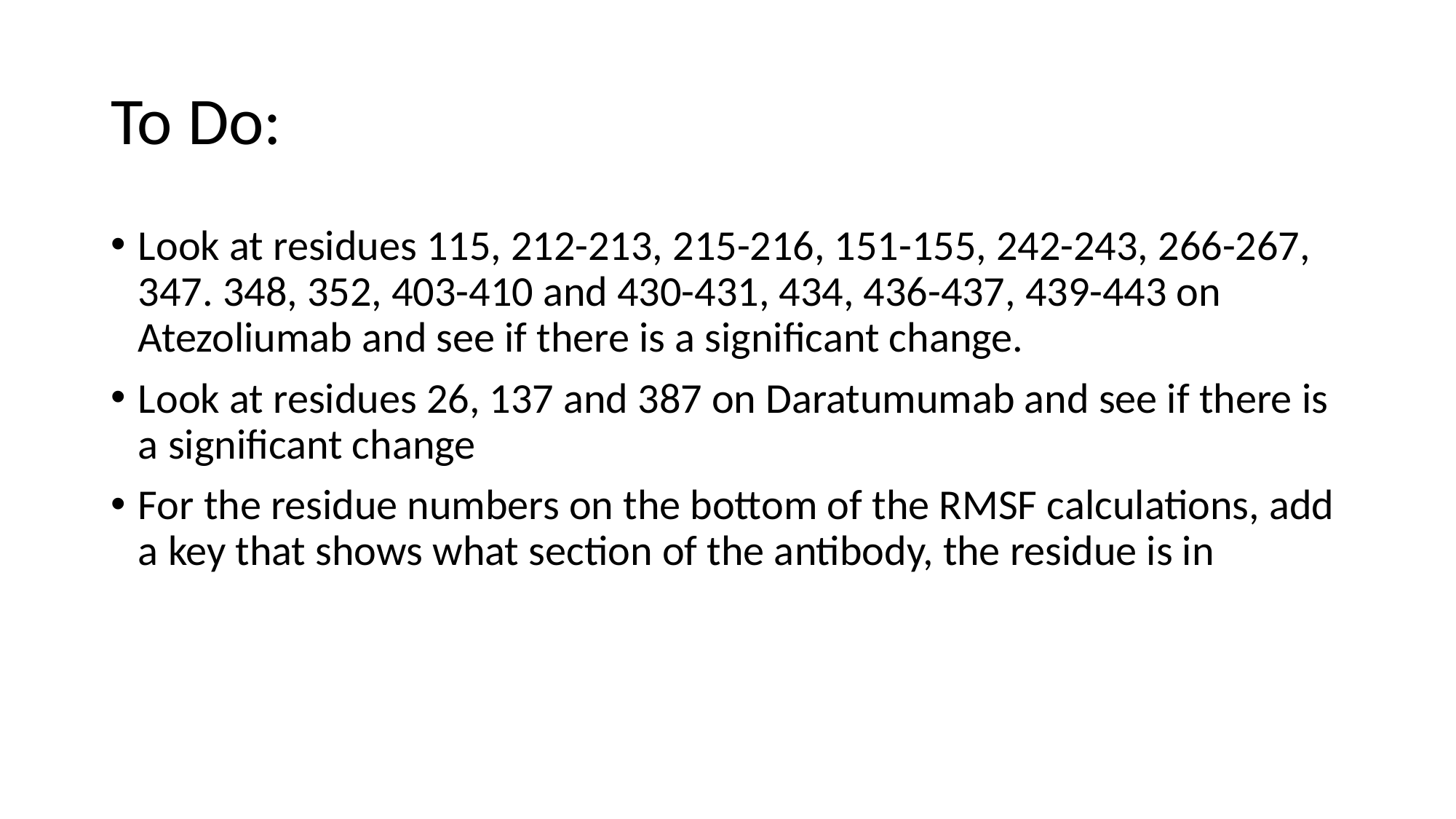

# To Do:
Look at residues 115, 212-213, 215-216, 151-155, 242-243, 266-267, 347. 348, 352, 403-410 and 430-431, 434, 436-437, 439-443 on Atezoliumab and see if there is a significant change.
Look at residues 26, 137 and 387 on Daratumumab and see if there is a significant change
For the residue numbers on the bottom of the RMSF calculations, add a key that shows what section of the antibody, the residue is in